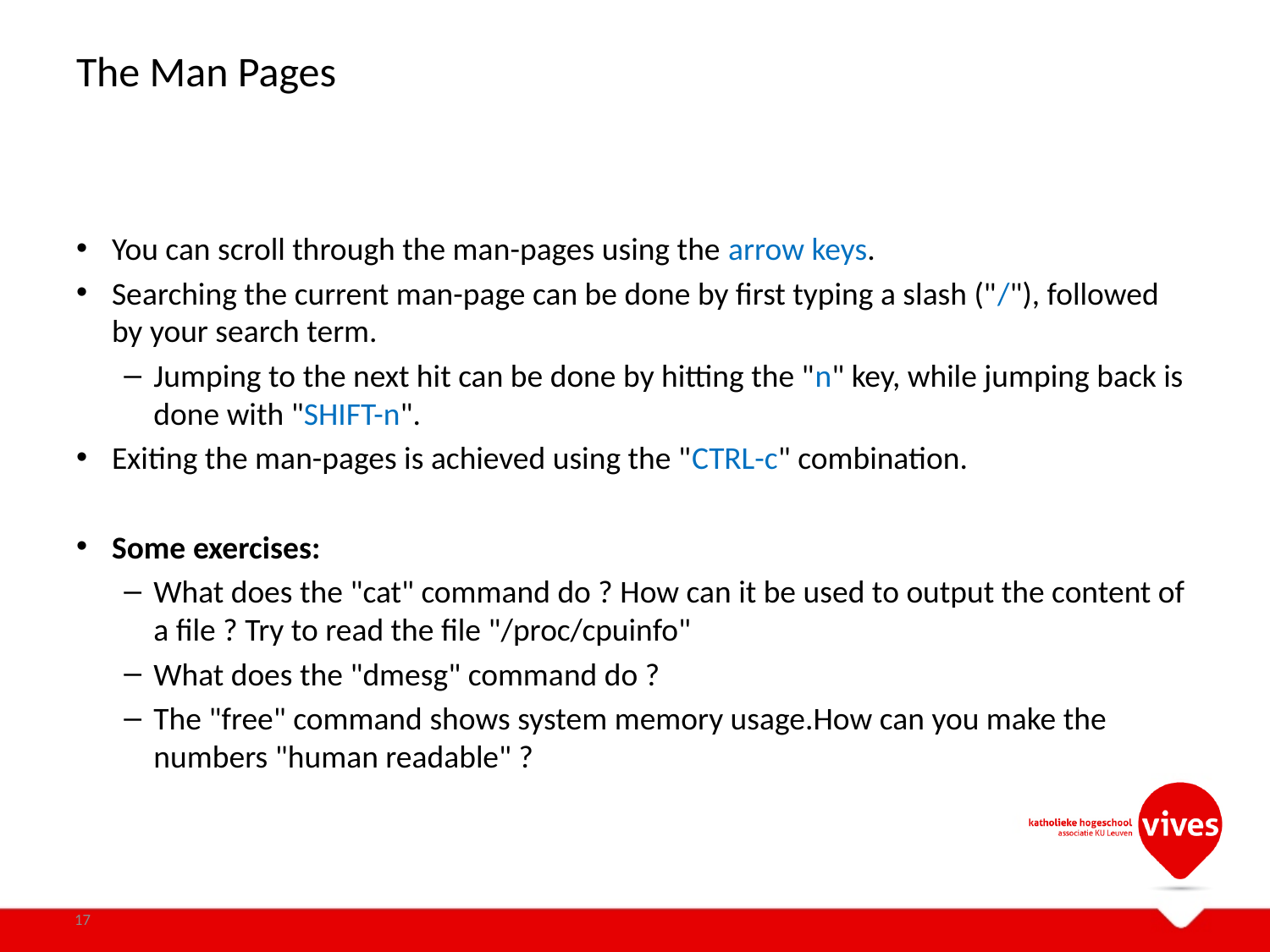

# The Man Pages
You can scroll through the man-pages using the arrow keys.
Searching the current man-page can be done by first typing a slash ("/"), followed by your search term.
Jumping to the next hit can be done by hitting the "n" key, while jumping back is done with "SHIFT-n".
Exiting the man-pages is achieved using the "CTRL-c" combination.

Some exercises:
What does the "cat" command do ? How can it be used to output the content of a file ? Try to read the file "/proc/cpuinfo"
What does the "dmesg" command do ?
The "free" command shows system memory usage.How can you make the numbers "human readable" ?
17